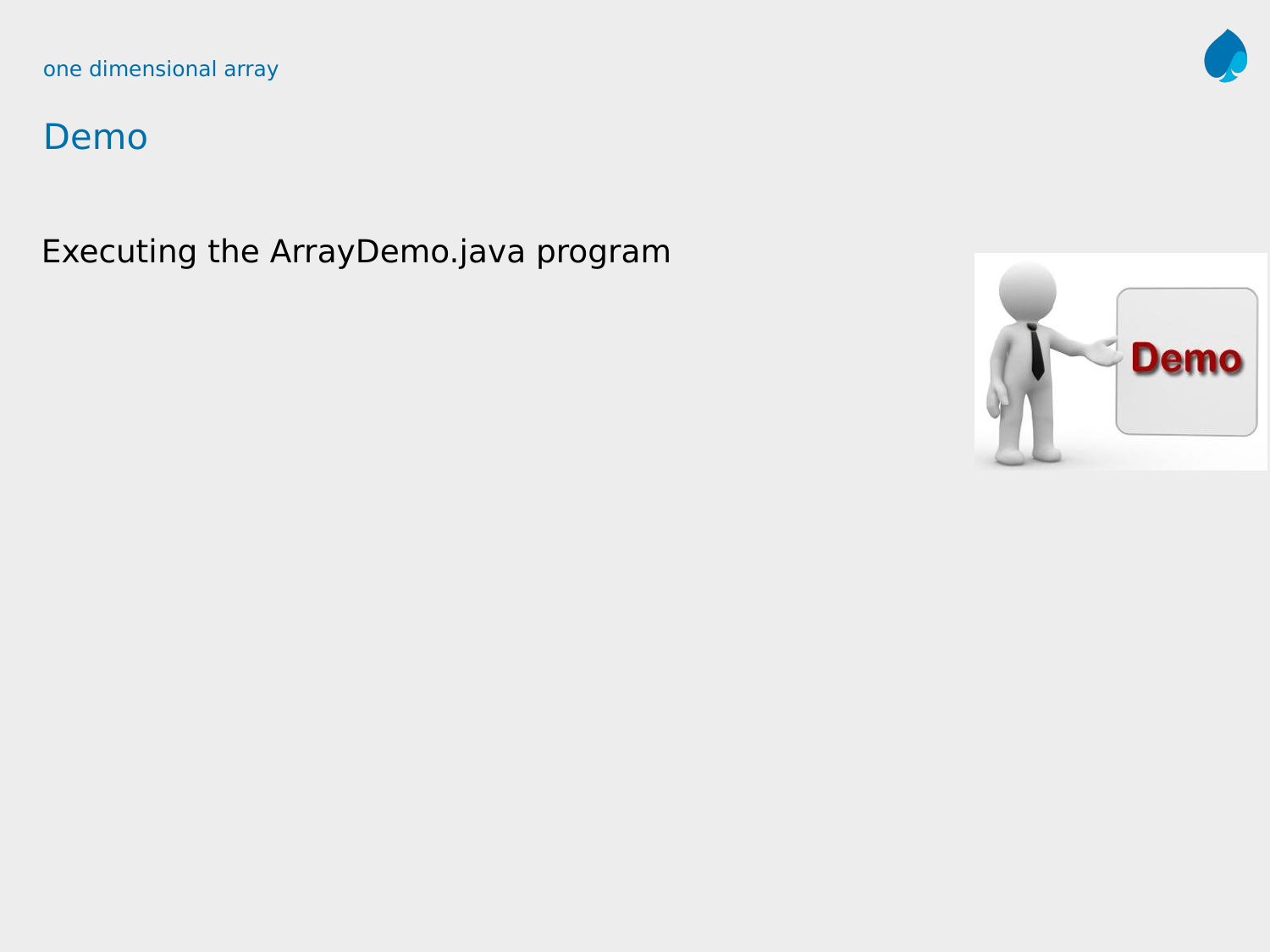

# one dimensional array Demo
Executing the ArrayDemo.java program